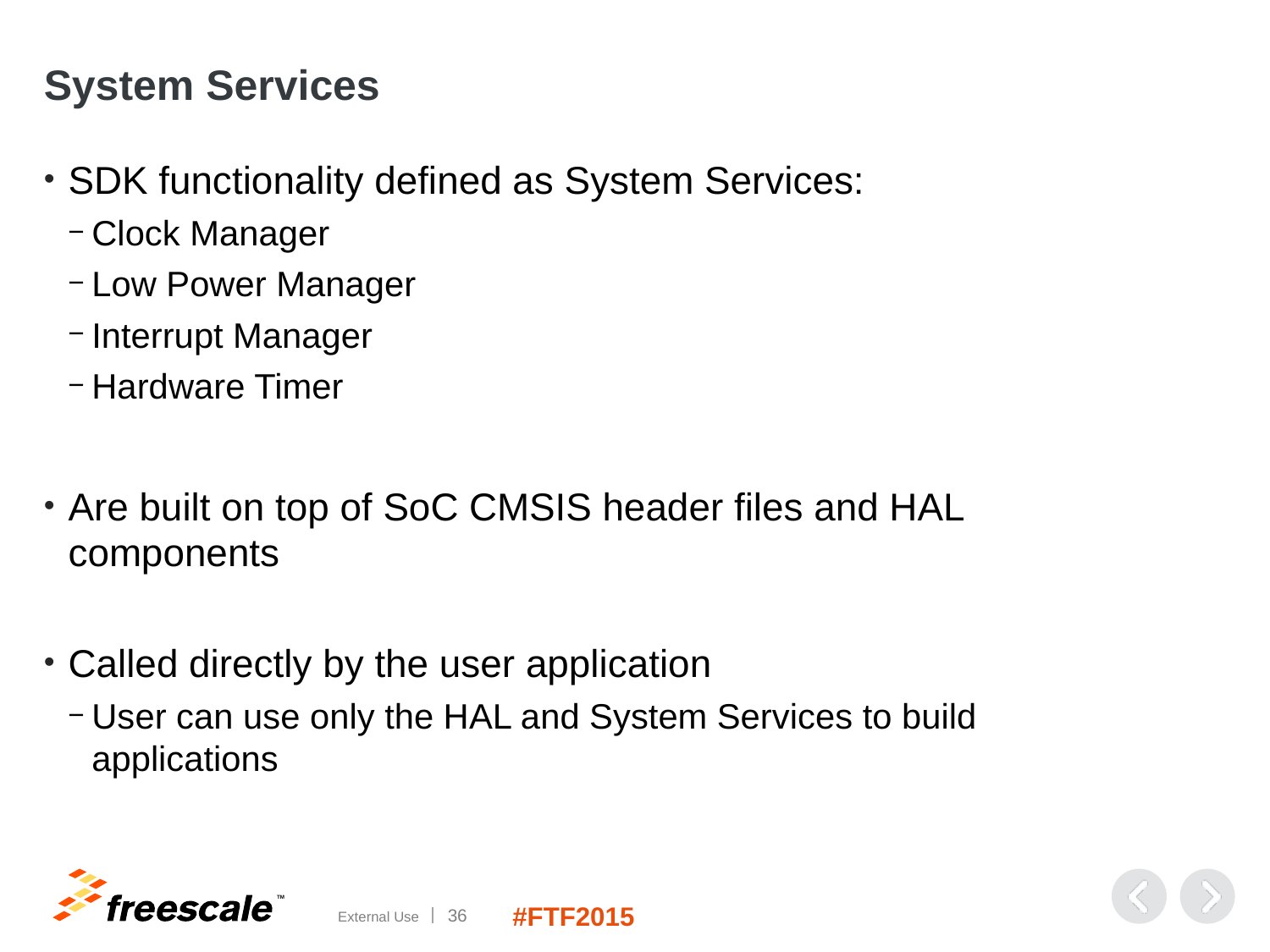

# System Services
SDK functionality defined as System Services:
Clock Manager
Low Power Manager
Interrupt Manager
Hardware Timer

Are built on top of SoC CMSIS header files and HAL components

Called directly by the user application
User can use only the HAL and System Services to build applications